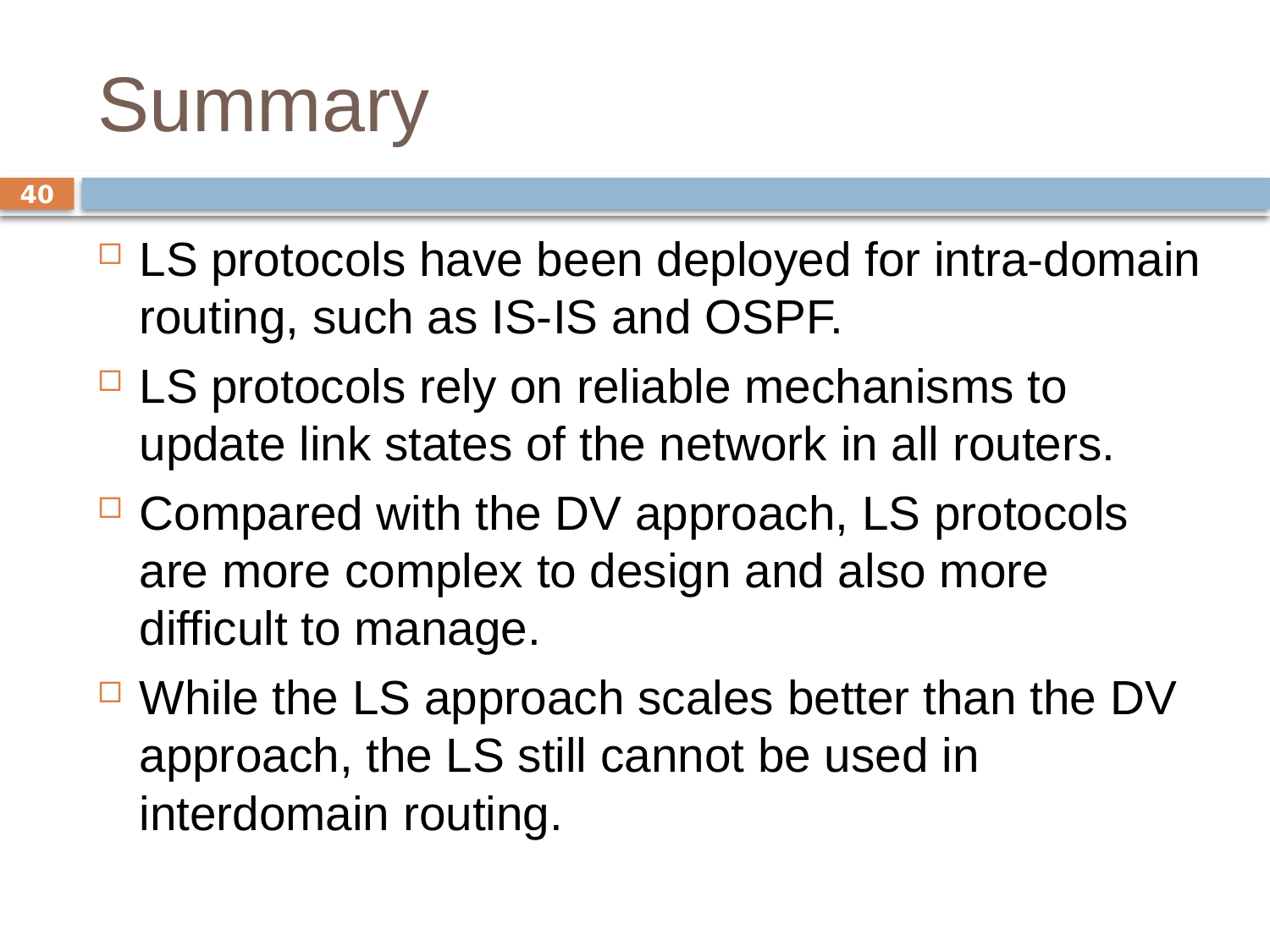

# Summary
40
LS protocols have been deployed for intra-domain routing, such as IS-IS and OSPF.
LS protocols rely on reliable mechanisms to update link states of the network in all routers.
Compared with the DV approach, LS protocols are more complex to design and also more difficult to manage.
While the LS approach scales better than the DV approach, the LS still cannot be used in interdomain routing.